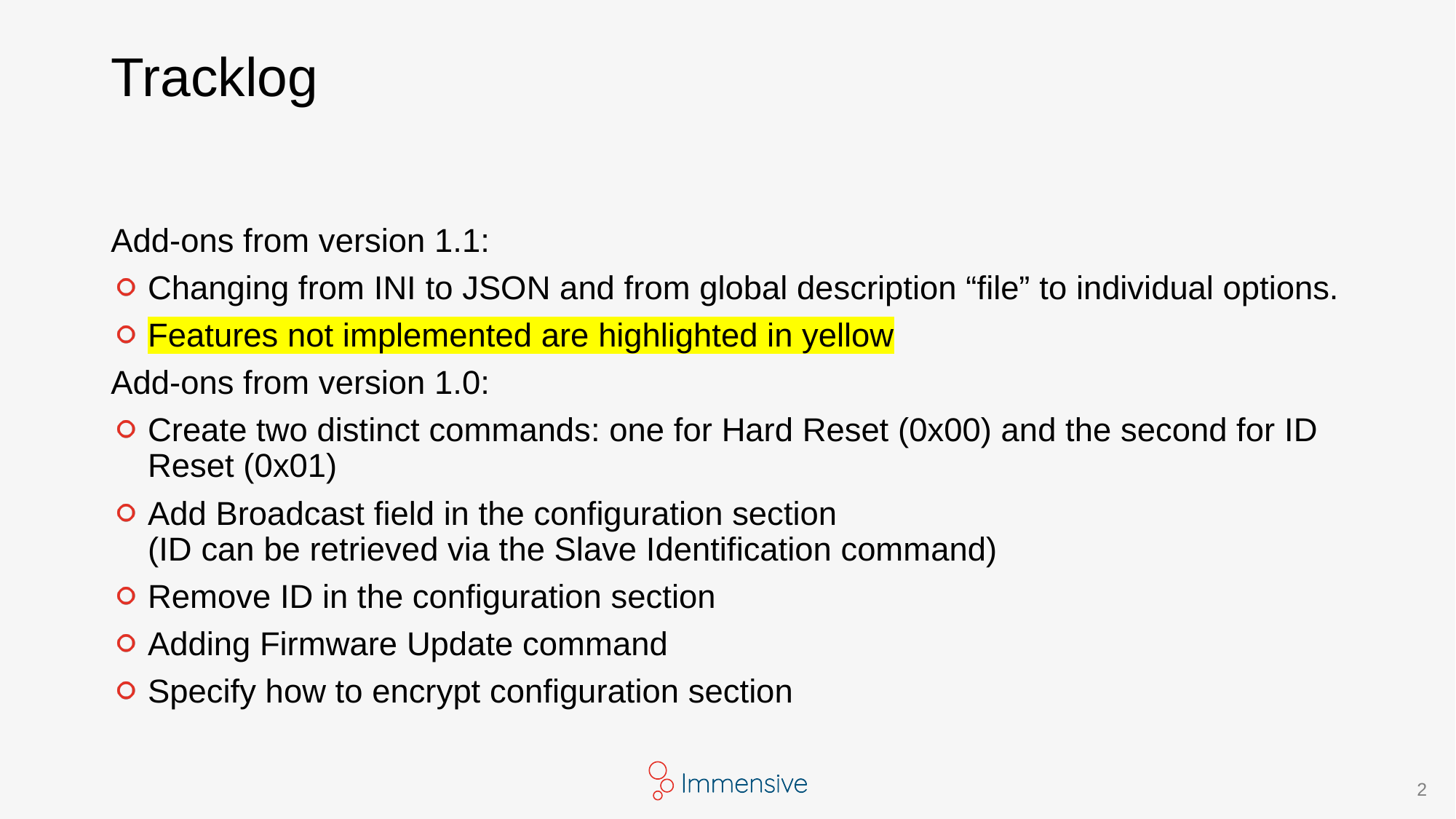

# Tracklog
Add-ons from version 1.1:
Changing from INI to JSON and from global description “file” to individual options.
Features not implemented are highlighted in yellow
Add-ons from version 1.0:
Create two distinct commands: one for Hard Reset (0x00) and the second for ID Reset (0x01)
Add Broadcast field in the configuration section
(ID can be retrieved via the Slave Identification command)
Remove ID in the configuration section
Adding Firmware Update command
Specify how to encrypt configuration section
2